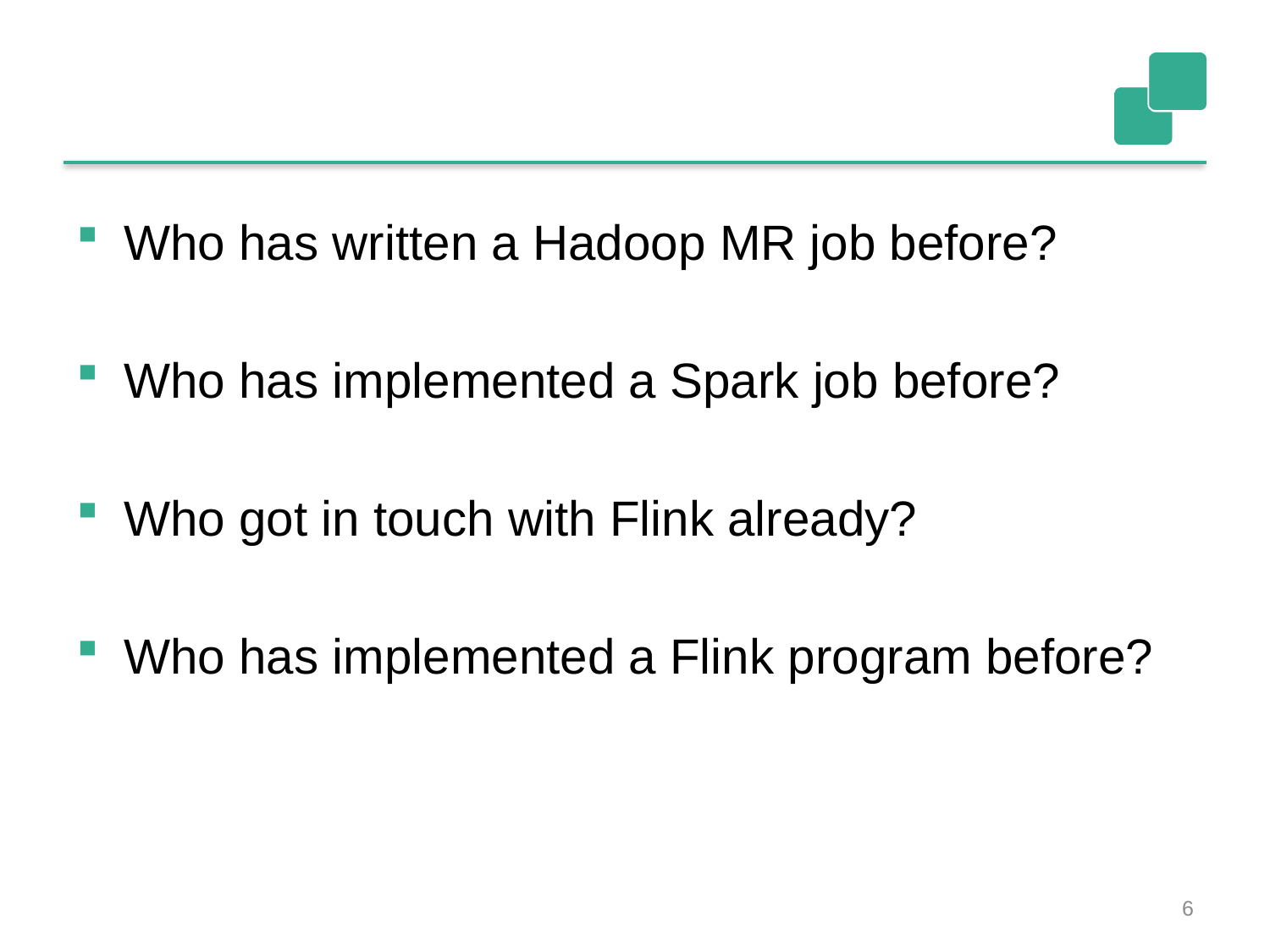

#
Who has written a Hadoop MR job before?

Who has implemented a Spark job before?

Who got in touch with Flink already?

Who has implemented a Flink program before?
6